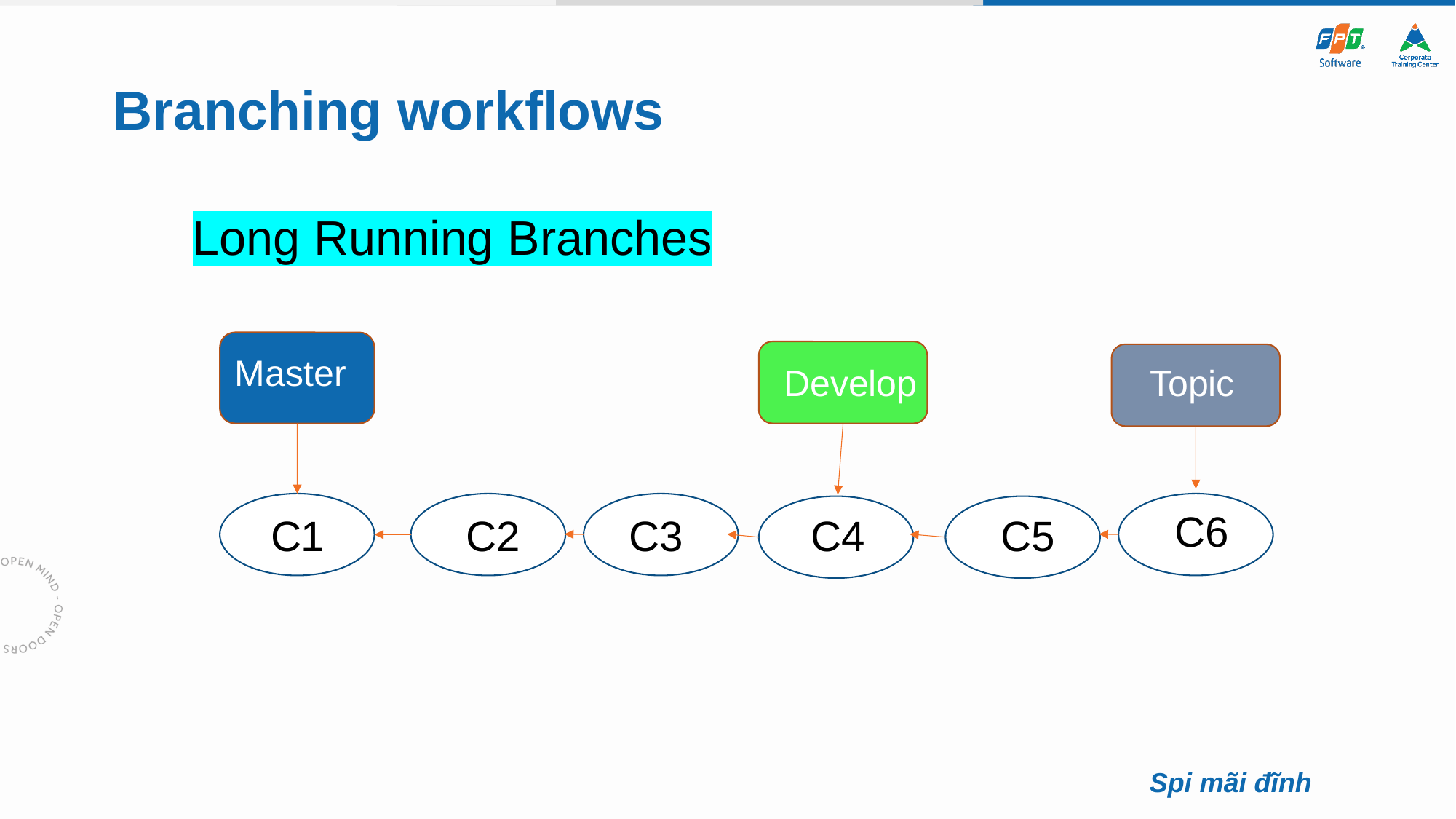

# Branching workflows
Long Running Branches

Master

Develop
Topic

C6
C1
C2
C3
C4
C5
Spi mãi đĩnh